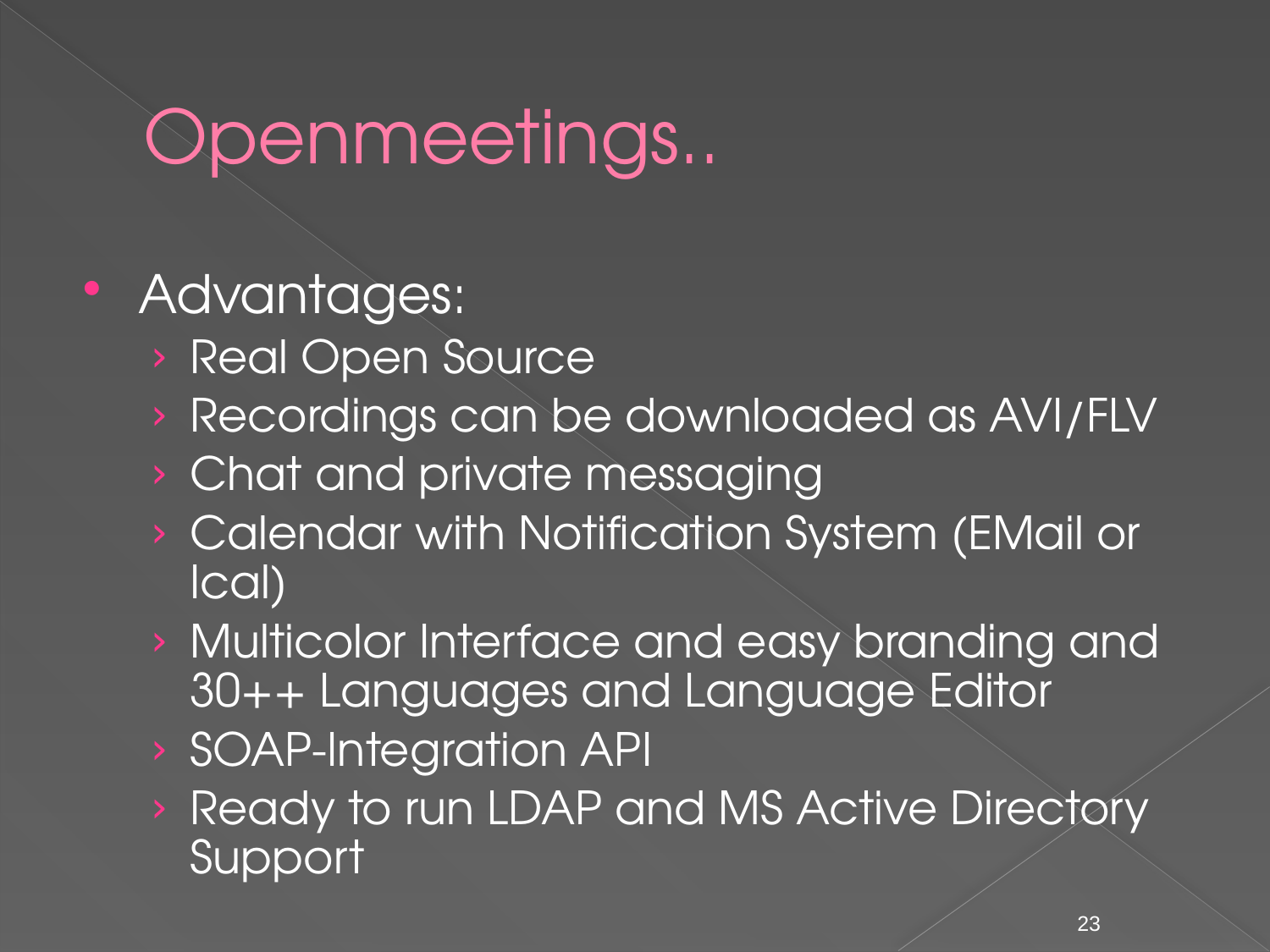

# Openmeetings..
Advantages:
Real Open Source
Recordings can be downloaded as AVI/FLV
Chat and private messaging
Calendar with Notification System (EMail or Ical)
Multicolor Interface and easy branding and 30++ Languages and Language Editor
SOAP-Integration API
Ready to run LDAP and MS Active Directory Support
23